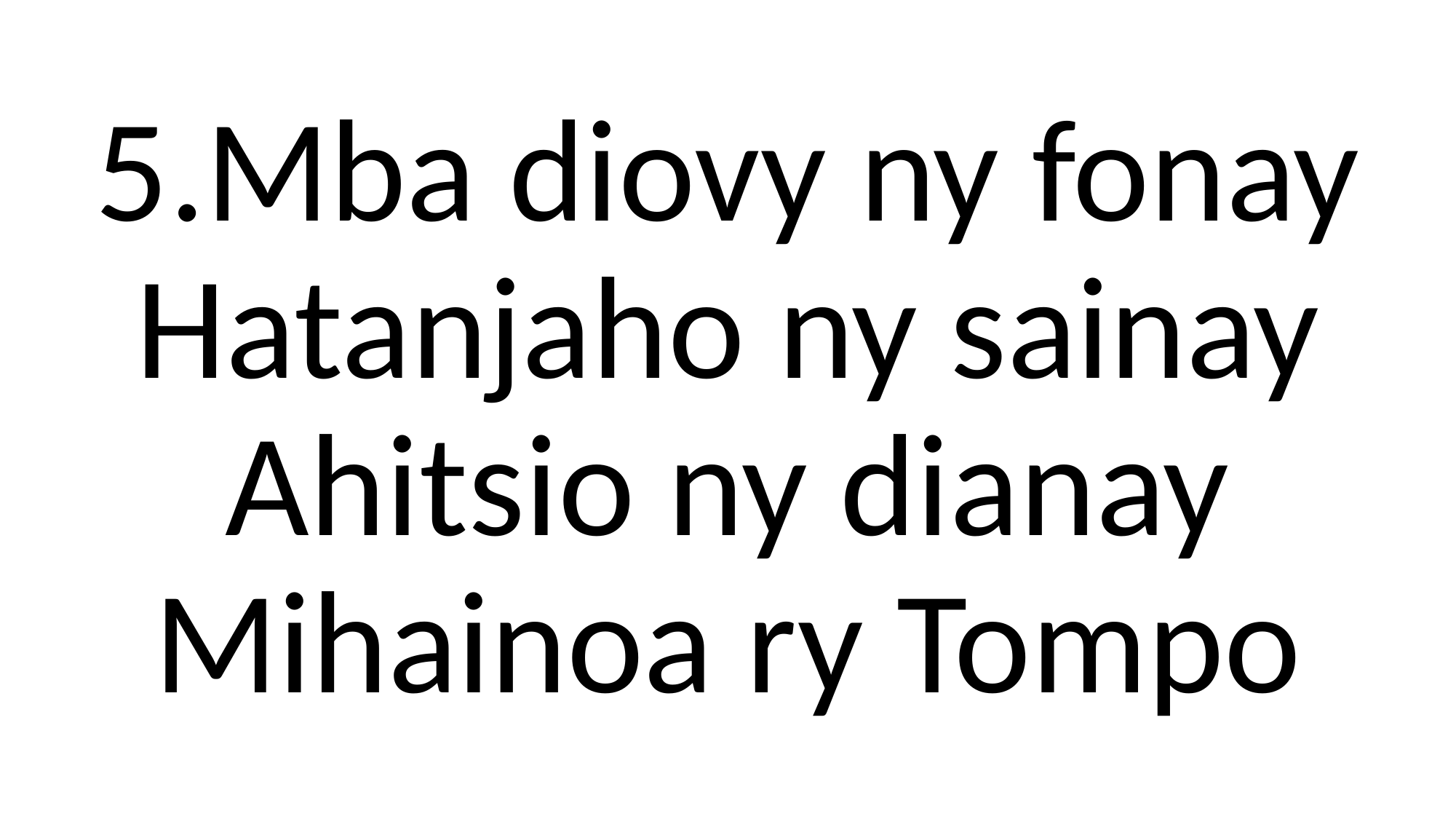

# 5.Mba diovy ny fonay Hatanjaho ny sainay Ahitsio ny dianay Mihainoa ry Tompo